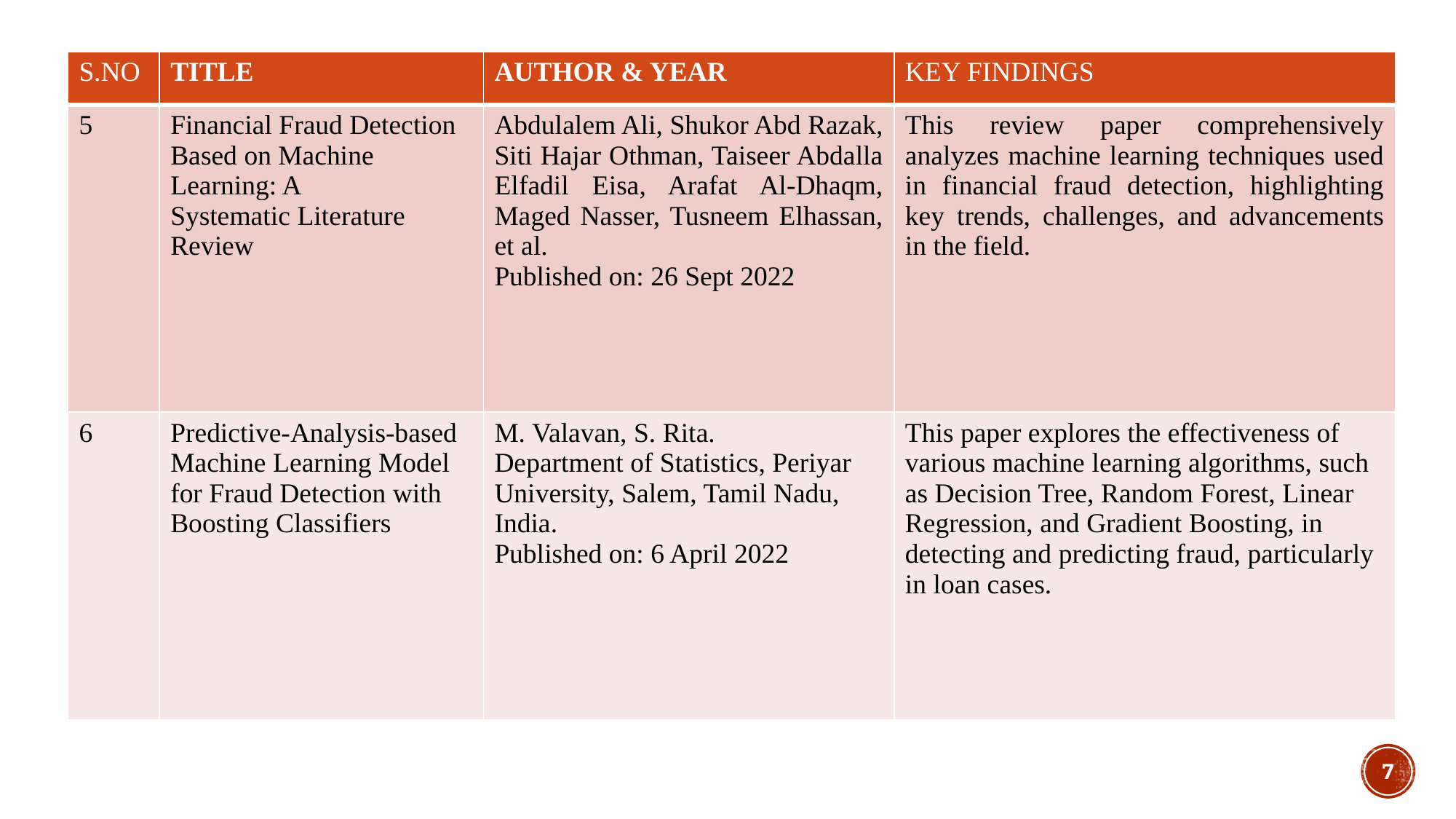

| S.NO | TITLE | AUTHOR & YEAR | KEY FINDINGS |
| --- | --- | --- | --- |
| 5 | Financial Fraud Detection Based on Machine Learning: A Systematic Literature Review | Abdulalem Ali, Shukor Abd Razak, Siti Hajar Othman, Taiseer Abdalla Elfadil Eisa, Arafat Al-Dhaqm, Maged Nasser, Tusneem Elhassan, et al. Published on: 26 Sept 2022 | This review paper comprehensively analyzes machine learning techniques used in financial fraud detection, highlighting key trends, challenges, and advancements in the field. |
| 6 | Predictive-Analysis-based Machine Learning Model for Fraud Detection with Boosting Classifiers | M. Valavan, S. Rita. Department of Statistics, Periyar University, Salem, Tamil Nadu, India. Published on: 6 April 2022 | This paper explores the effectiveness of various machine learning algorithms, such as Decision Tree, Random Forest, Linear Regression, and Gradient Boosting, in detecting and predicting fraud, particularly in loan cases. |
7